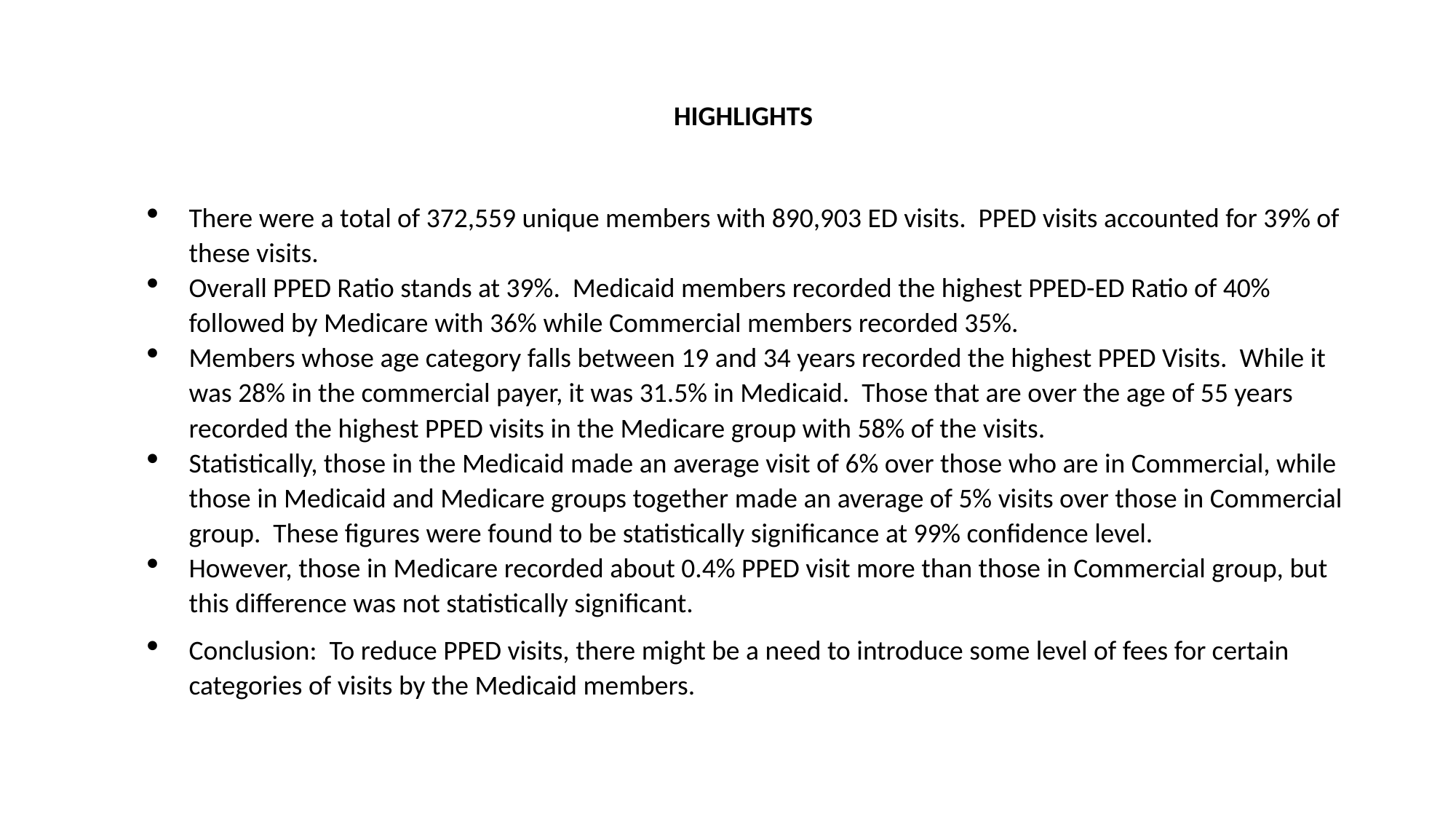

HIGHLIGHTS
There were a total of 372,559 unique members with 890,903 ED visits.  PPED visits accounted for 39% of these visits.
Overall PPED Ratio stands at 39%.  Medicaid members recorded the highest PPED-ED Ratio of 40% followed by Medicare with 36% while Commercial members recorded 35%.
Members whose age category falls between 19 and 34 years recorded the highest PPED Visits.  While it was 28% in the commercial payer, it was 31.5% in Medicaid.  Those that are over the age of 55 years recorded the highest PPED visits in the Medicare group with 58% of the visits.
Statistically, those in the Medicaid made an average visit of 6% over those who are in Commercial, while those in Medicaid and Medicare groups together made an average of 5% visits over those in Commercial group.  These figures were found to be statistically significance at 99% confidence level.
However, those in Medicare recorded about 0.4% PPED visit more than those in Commercial group, but this difference was not statistically significant.
Conclusion:  To reduce PPED visits, there might be a need to introduce some level of fees for certain categories of visits by the Medicaid members.